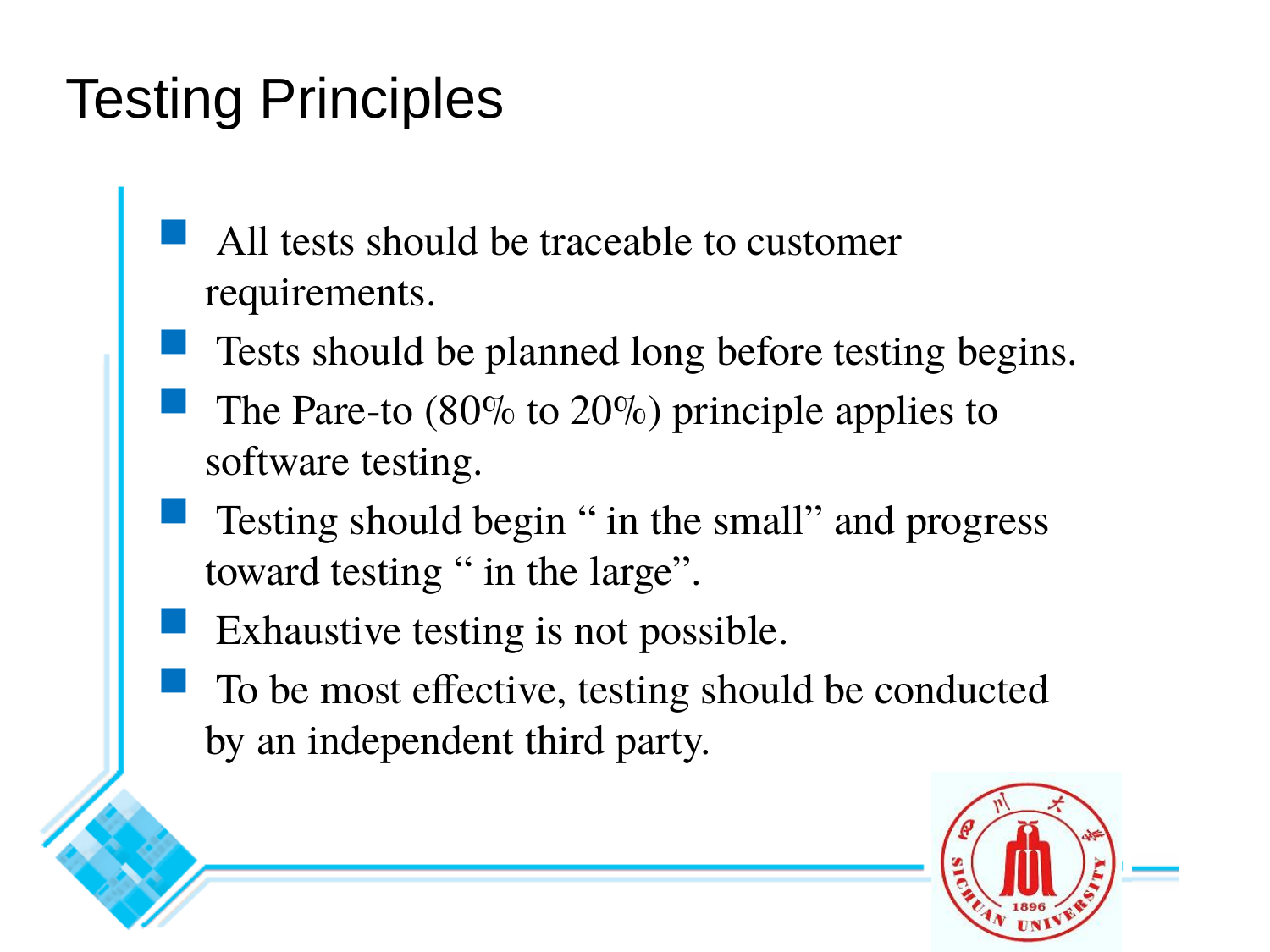

# Testing Principles
 All tests should be traceable to customer requirements.
 Tests should be planned long before testing begins.
 The Pare-to (80% to 20%) principle applies to software testing.
 Testing should begin “ in the small” and progress toward testing “ in the large”.
 Exhaustive testing is not possible.
 To be most effective, testing should be conducted by an independent third party.